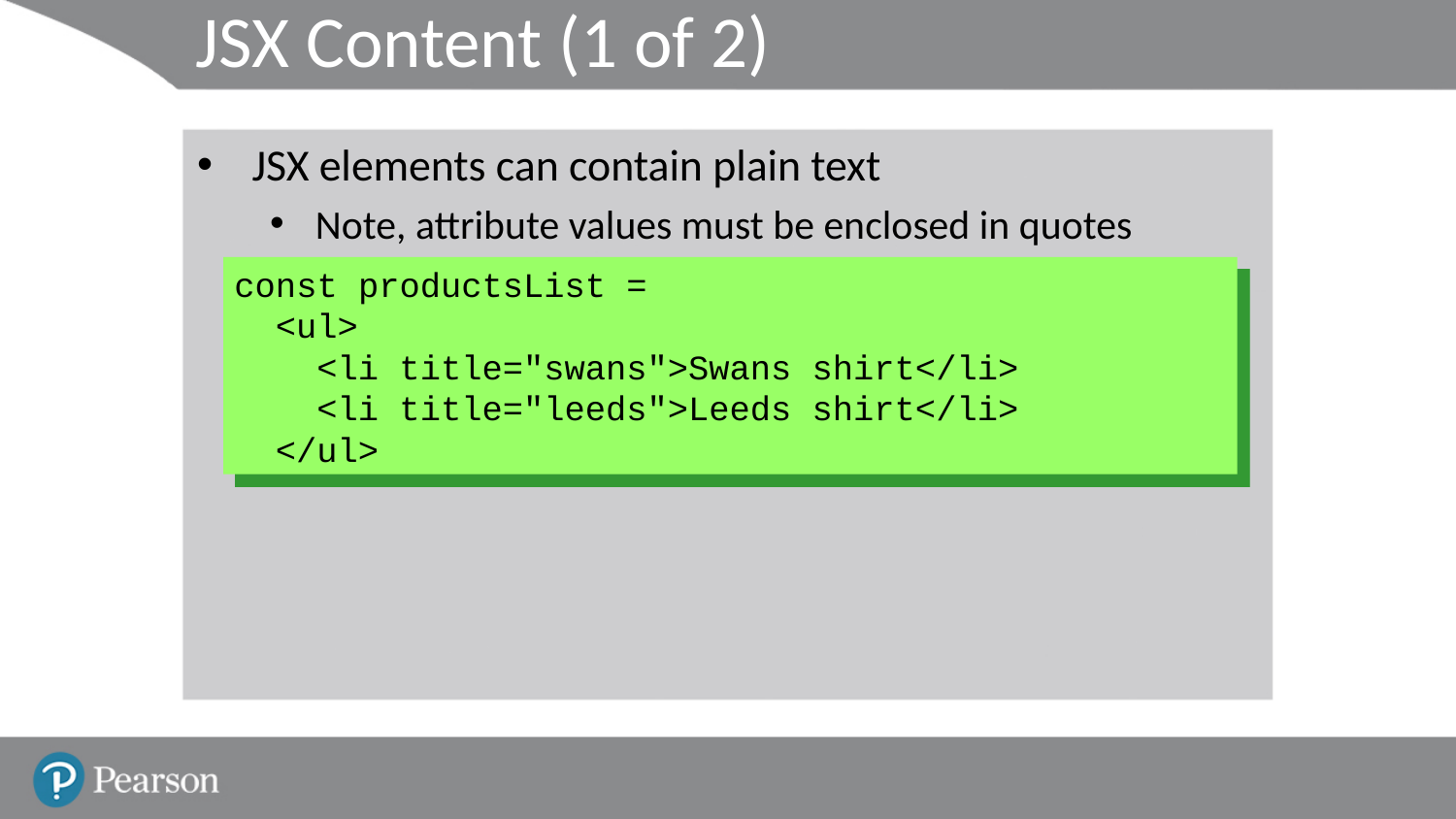

# JSX Content (1 of 2)
JSX elements can contain plain text
Note, attribute values must be enclosed in quotes

const productsList =
  <ul>
    <li title="swans">Swans shirt</li>
    <li title="leeds">Leeds shirt</li>
  </ul>